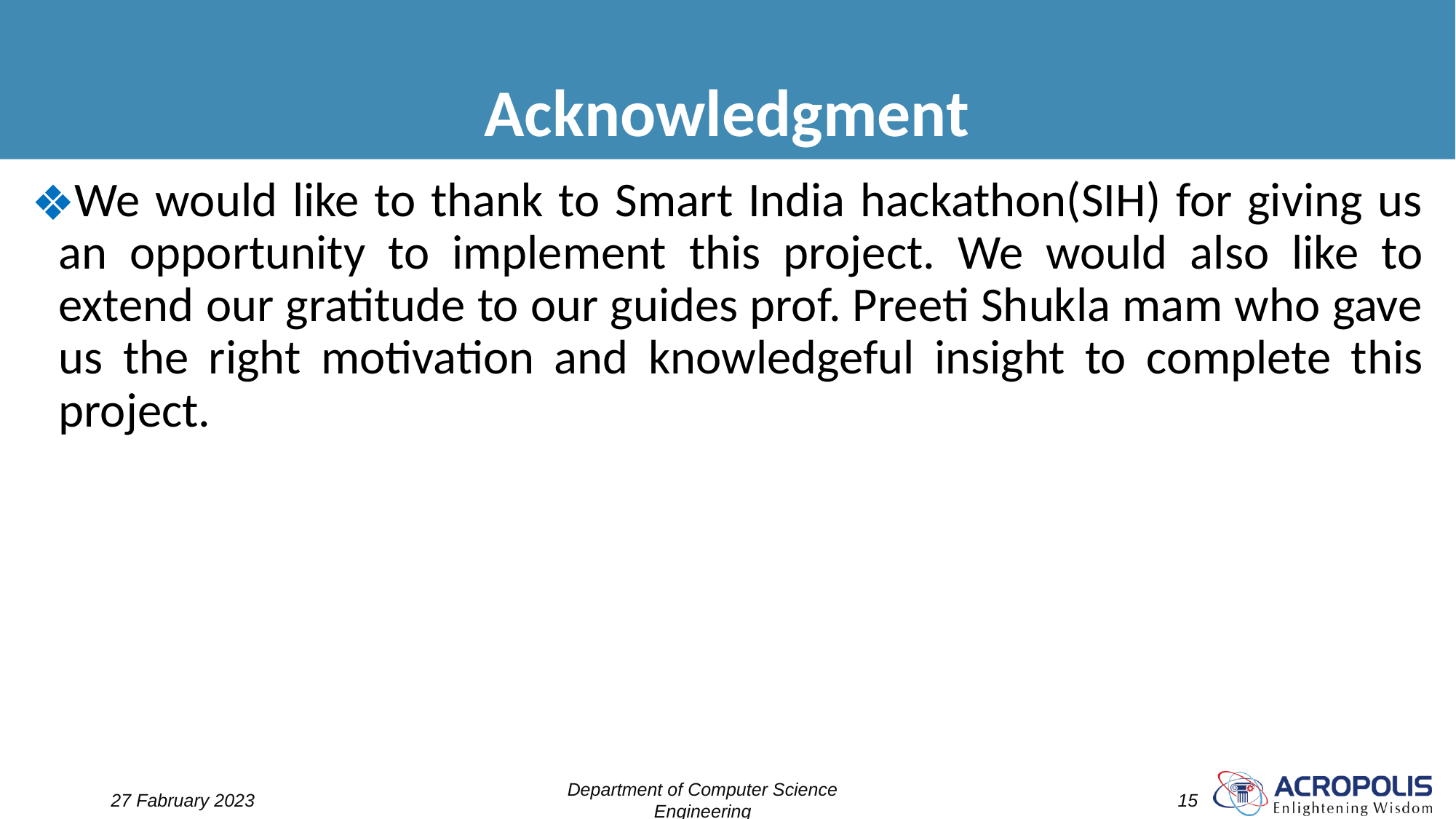

# Acknowledgment
We would like to thank to Smart India hackathon(SIH) for giving us an opportunity to implement this project. We would also like to extend our gratitude to our guides prof. Preeti Shukla mam who gave us the right motivation and knowledgeful insight to complete this project.
27 Fabruary 2023
Department of Computer Science Engineering
15